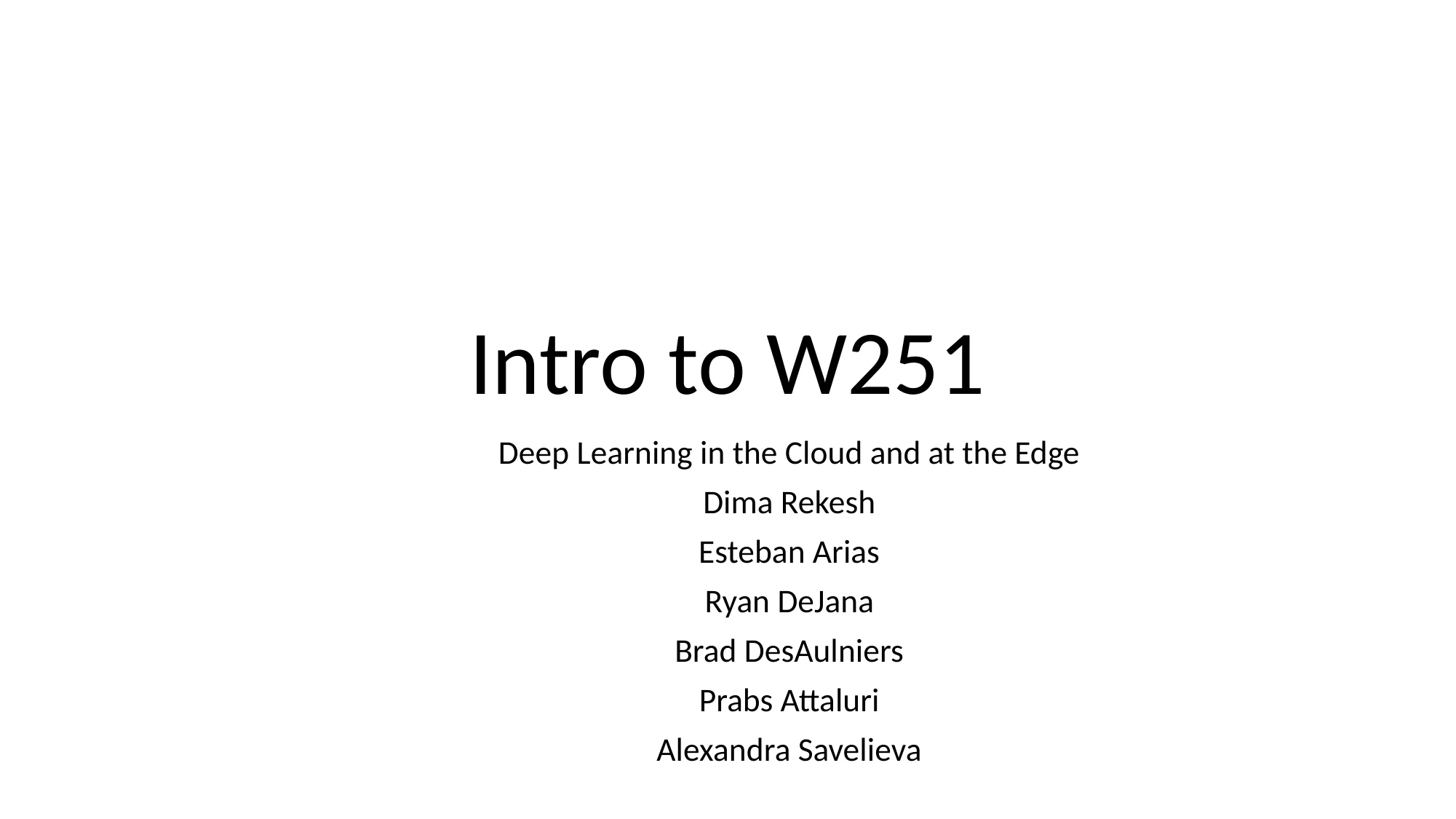

# Intro to W251
Deep Learning in the Cloud and at the Edge
Dima Rekesh
Esteban Arias
Ryan DeJana
Brad DesAulniers
Prabs Attaluri
Alexandra Savelieva